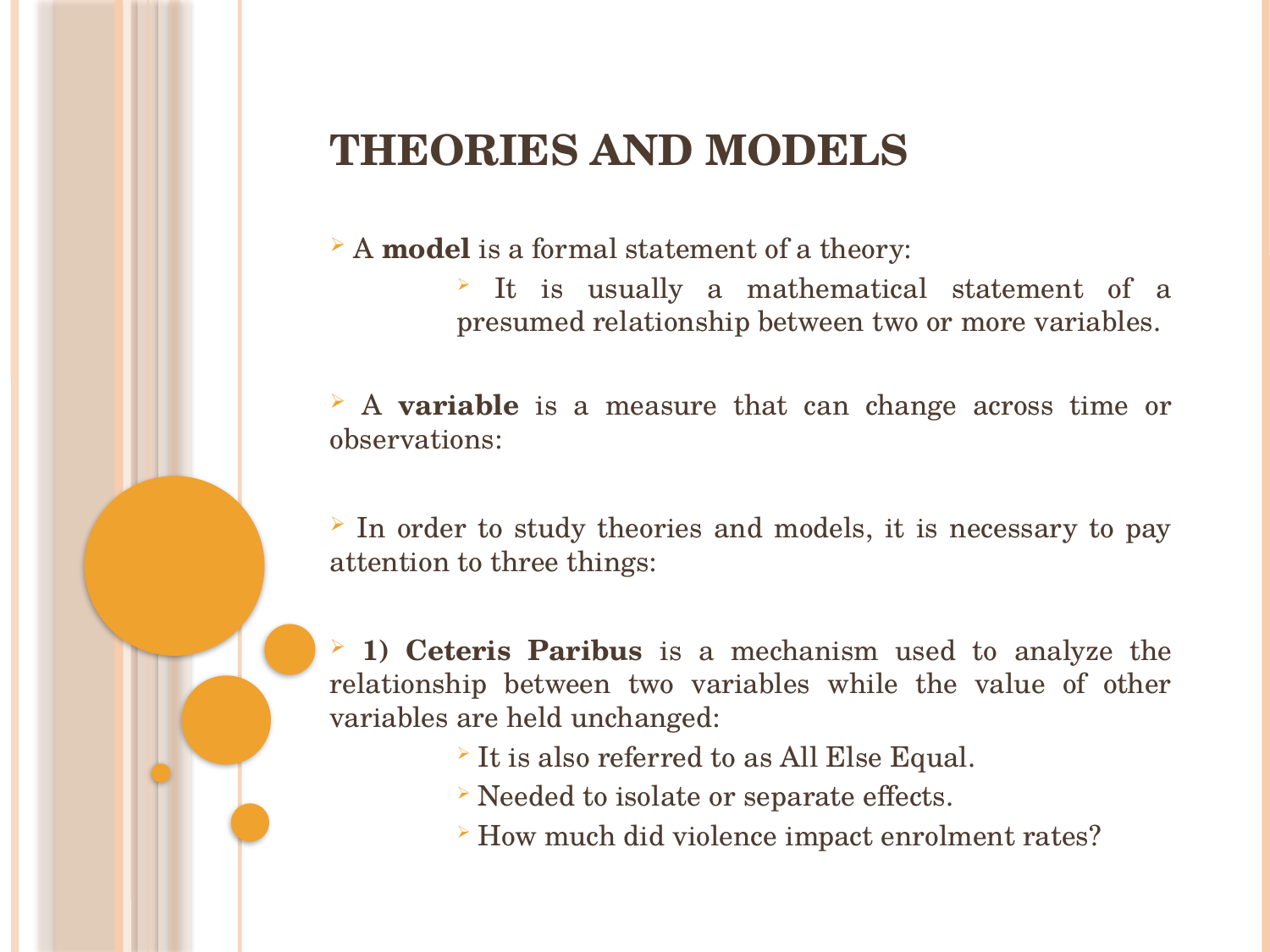

# Theories and Models

 A model is a formal statement of a theory:
 It is usually a mathematical statement of a presumed relationship between two or more variables.

 A variable is a measure that can change across time or observations:

 In order to study theories and models, it is necessary to pay attention to three things:

 1) Ceteris Paribus is a mechanism used to analyze the relationship between two variables while the value of other variables are held unchanged:
 It is also referred to as All Else Equal.
 Needed to isolate or separate effects.
 How much did violence impact enrolment rates?